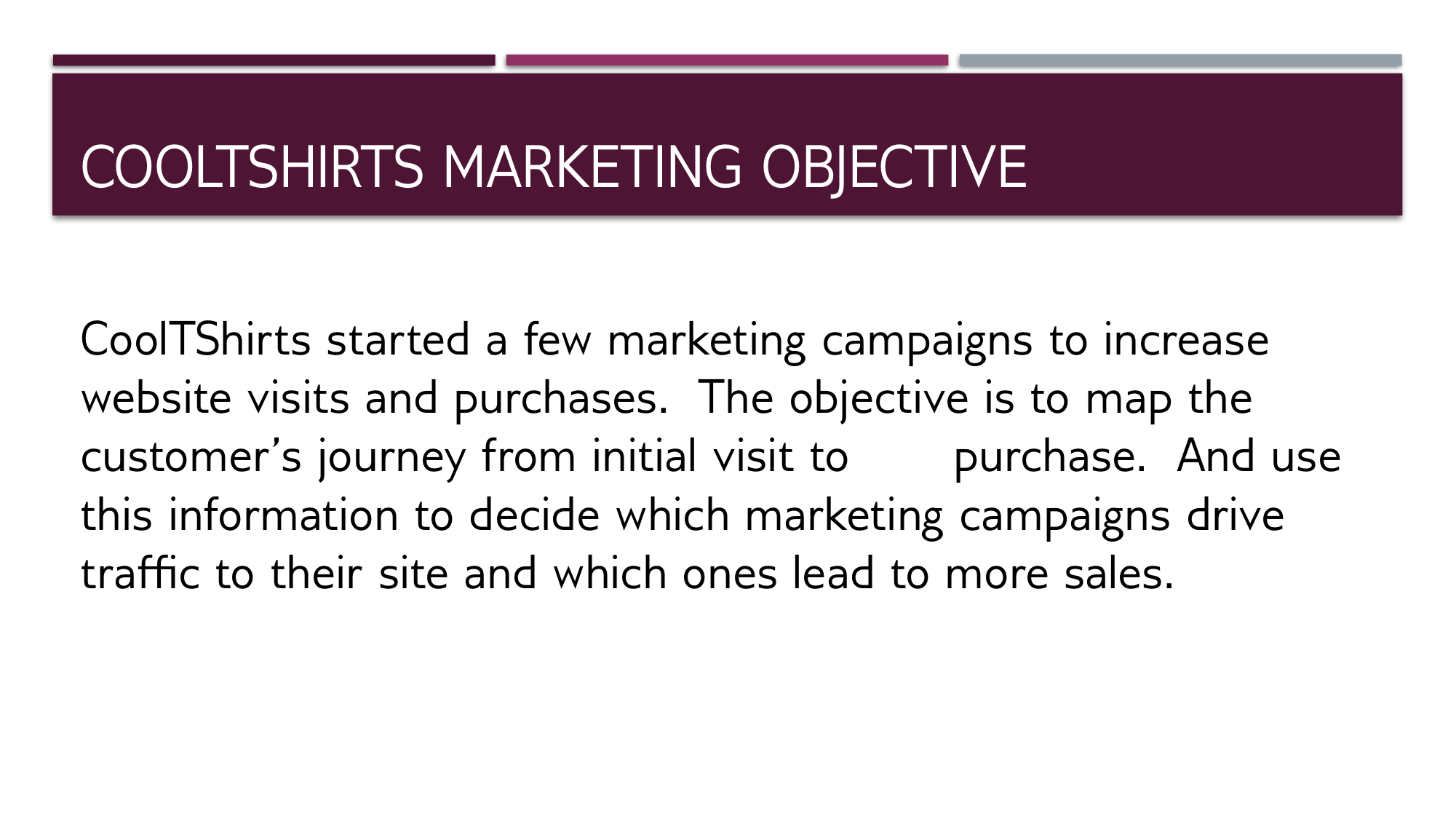

# COOltshirts marketing objective
CoolTShirts started a few marketing campaigns to increase website visits and purchases.  The objective is to map the customer’s journey from initial visit to	purchase.  And use this information to decide which marketing campaigns drive traffic to their site and which ones lead to more sales.